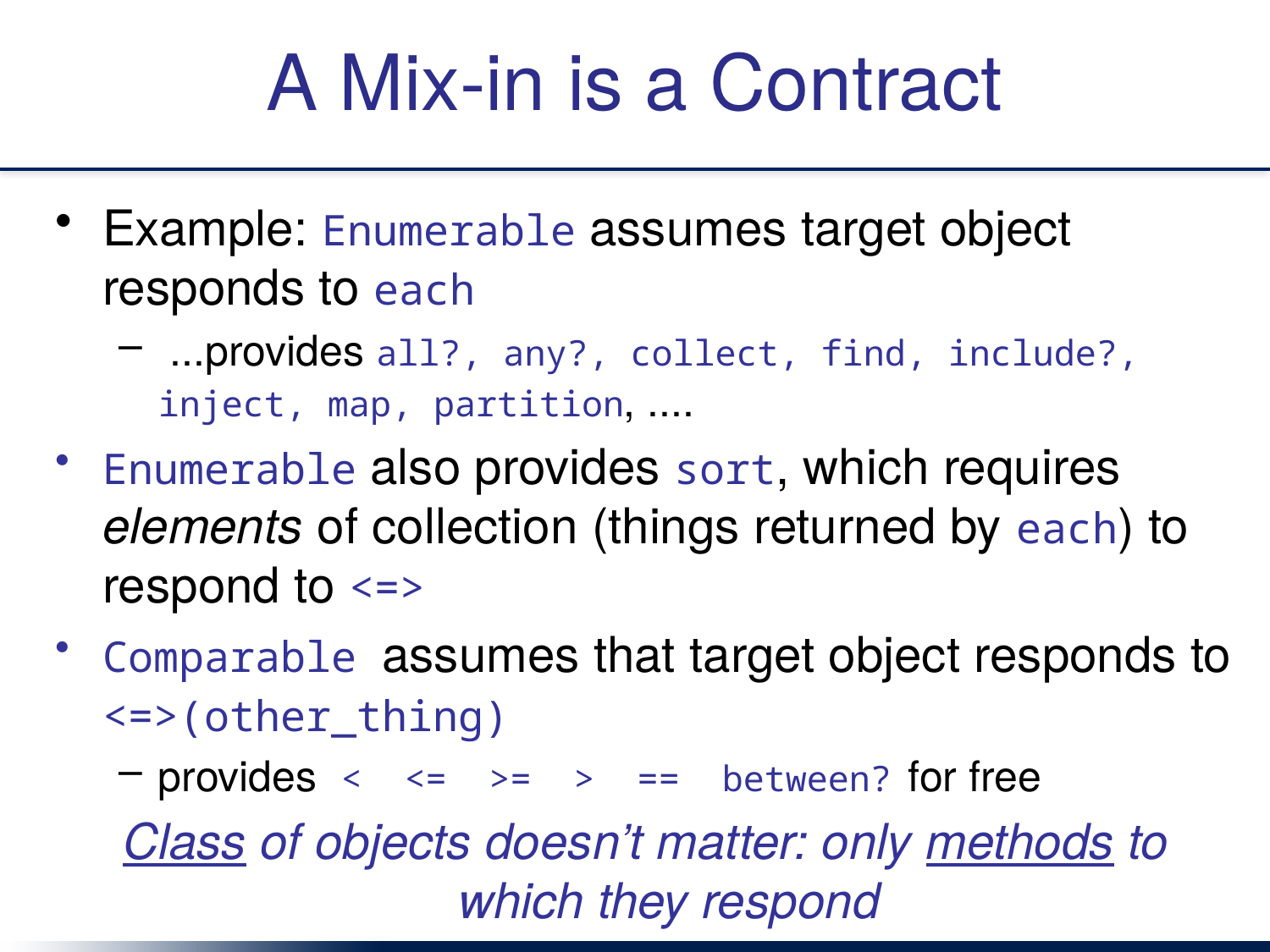

# A Mix-in is a Contract
Example: Enumerable assumes target object responds to each
 ...provides all?, any?, collect, find, include?, inject, map, partition, ....
Enumerable also provides sort, which requires elements of collection (things returned by each) to respond to <=>
Comparable assumes that target object responds to <=>(other_thing)
provides  <  <=  >=  >  ==  between? for free
Class of objects doesn’t matter: only methods to which they respond